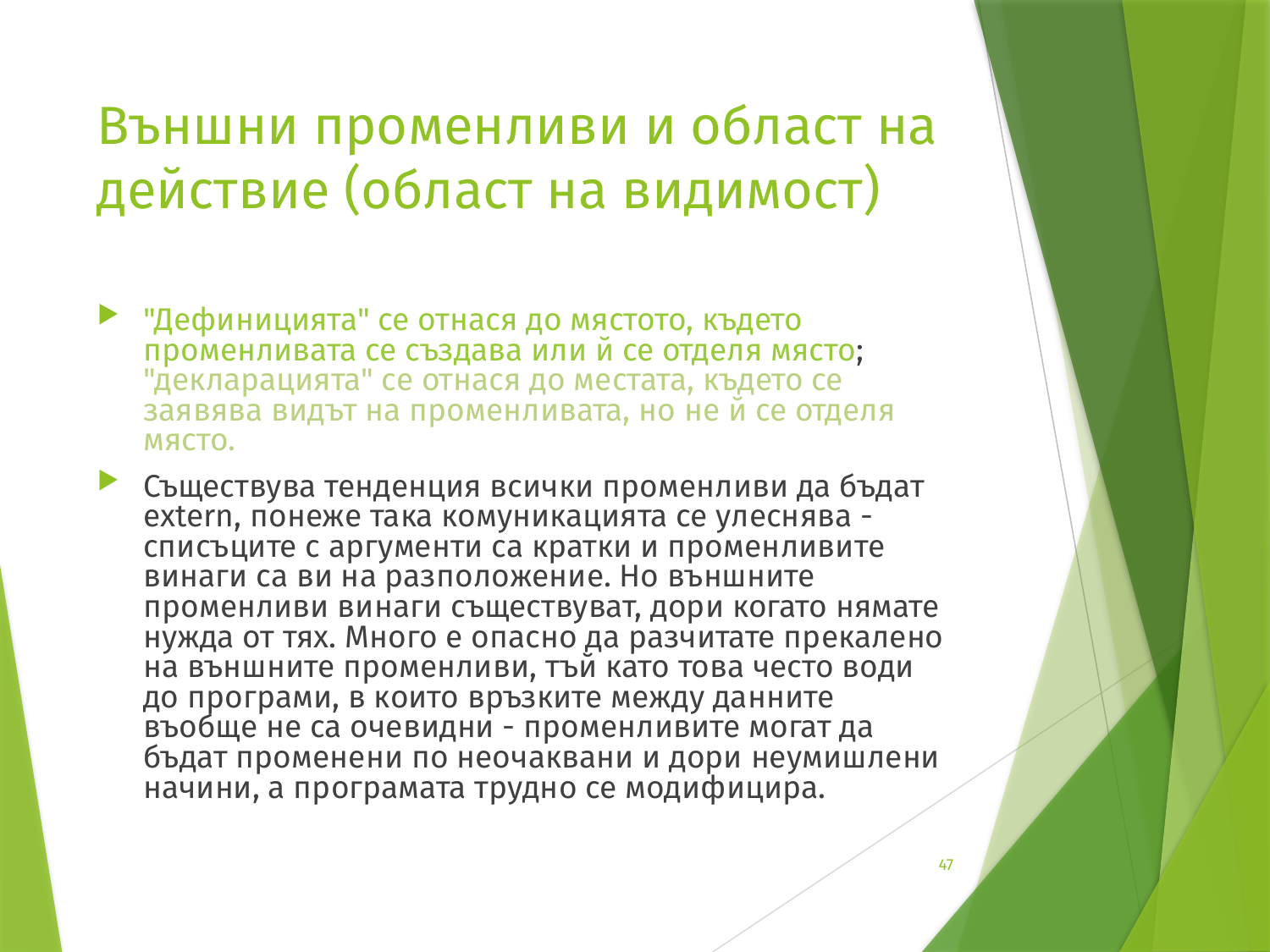

# Външни променливи и област на действие (област на видимост)
"Дефиницията" се отнася до мястото, където променливата се създава или й се отделя място; "декларацията" се отнася до местата, където се заявява видът на променливата, но не й се отделя място.
Съществува тенденция всички променливи да бъдат extern, понеже така комуникацията се улеснява - списъците с аргументи са кратки и промен­ливите винаги са ви на разположение. Но външните променливи винаги съществуват, дори когато нямате нужда от тях. Много е опасно да разчитате прекалено на външните променливи, тъй като това често води до програми, в които връзките между данните въобще не са очевидни - променливите могат да бъдат променени по неочаквани и дори неумишлени начини, а програмата трудно се модифицира.

47